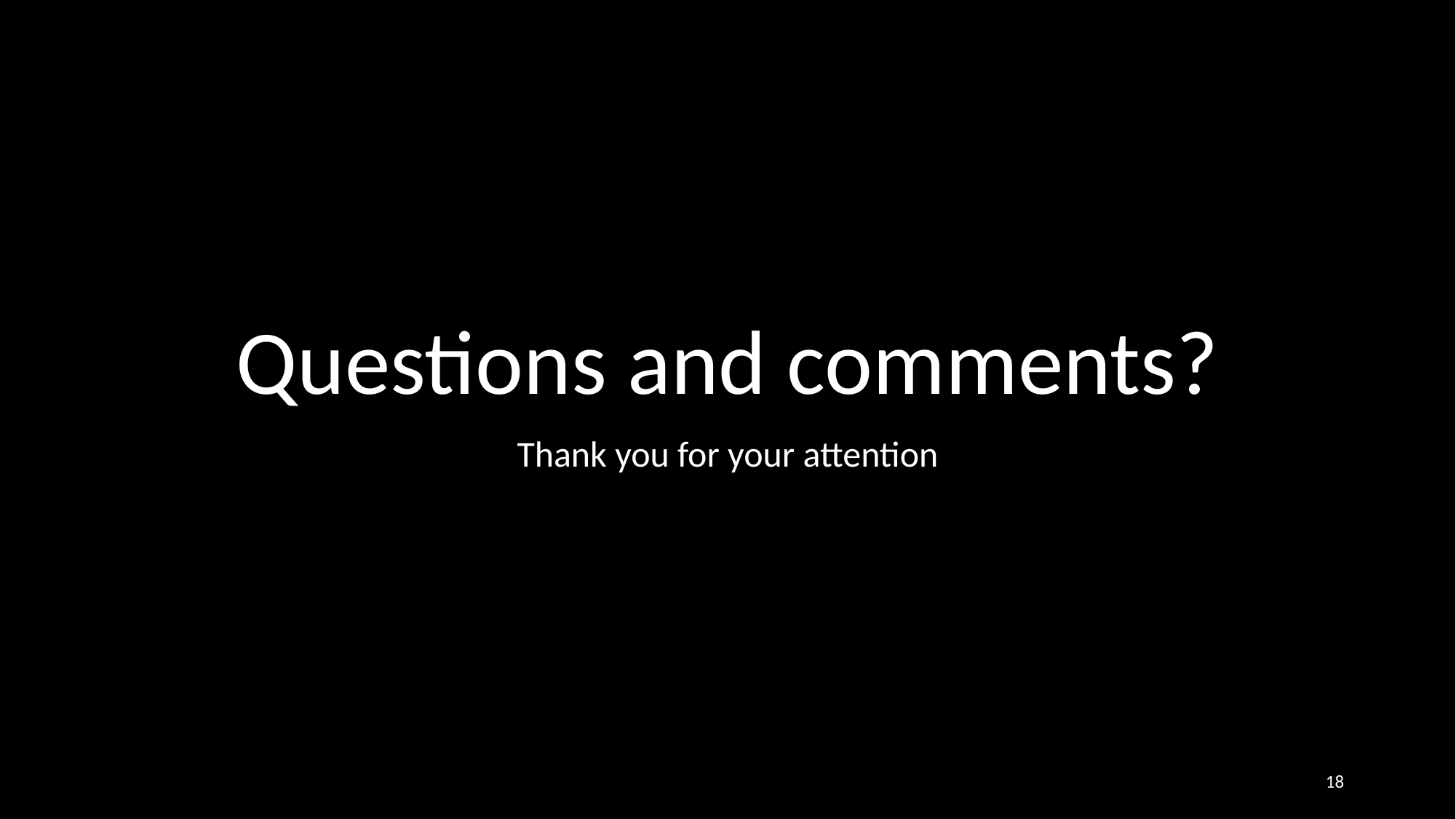

# Questions and comments?
Thank you for your attention
18